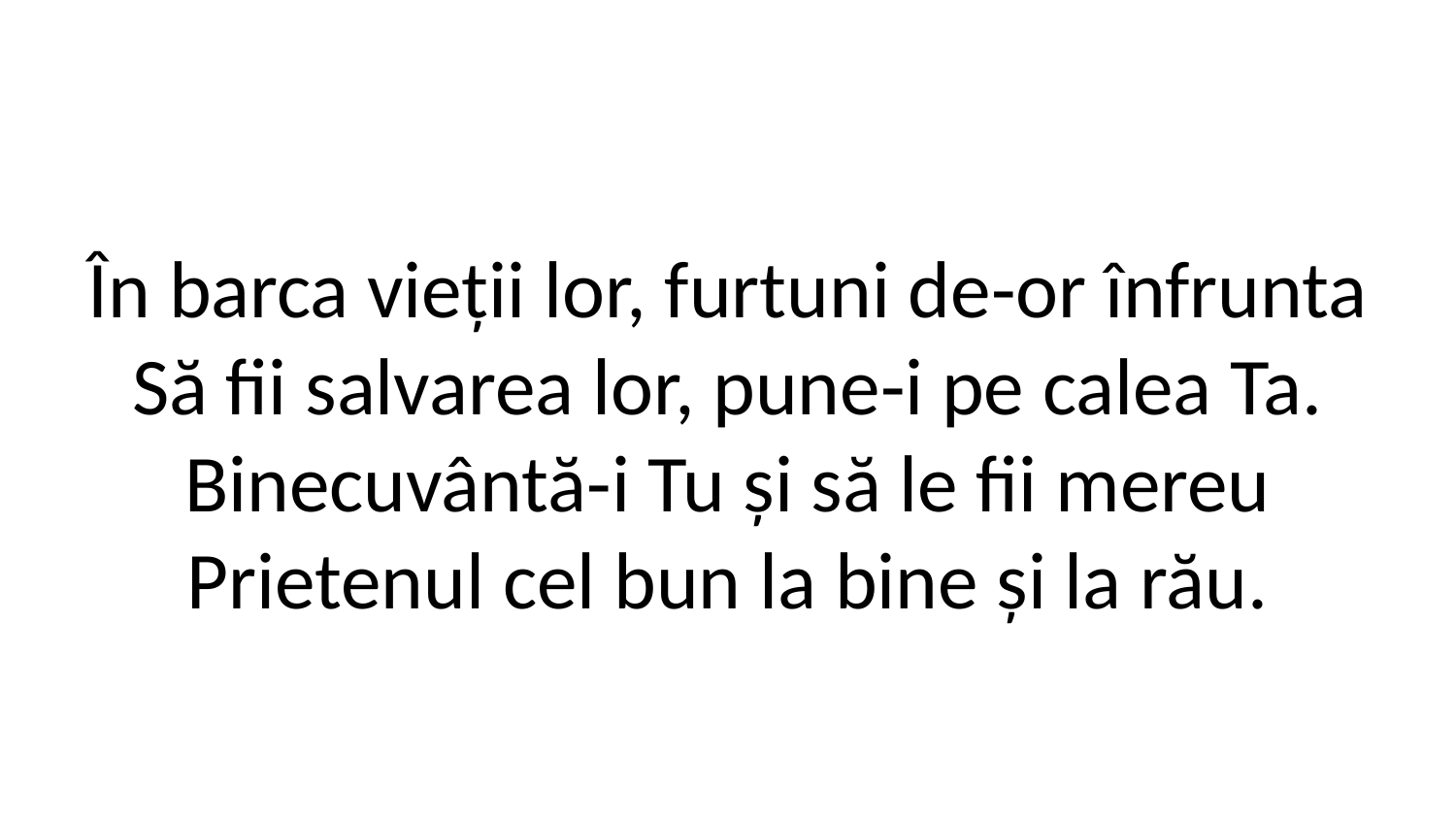

În barca vieții lor, furtuni de-or înfrunta
Să fii salvarea lor, pune-i pe calea Ta.
Binecuvântă-i Tu și să le fii mereu
Prietenul cel bun la bine și la rău.